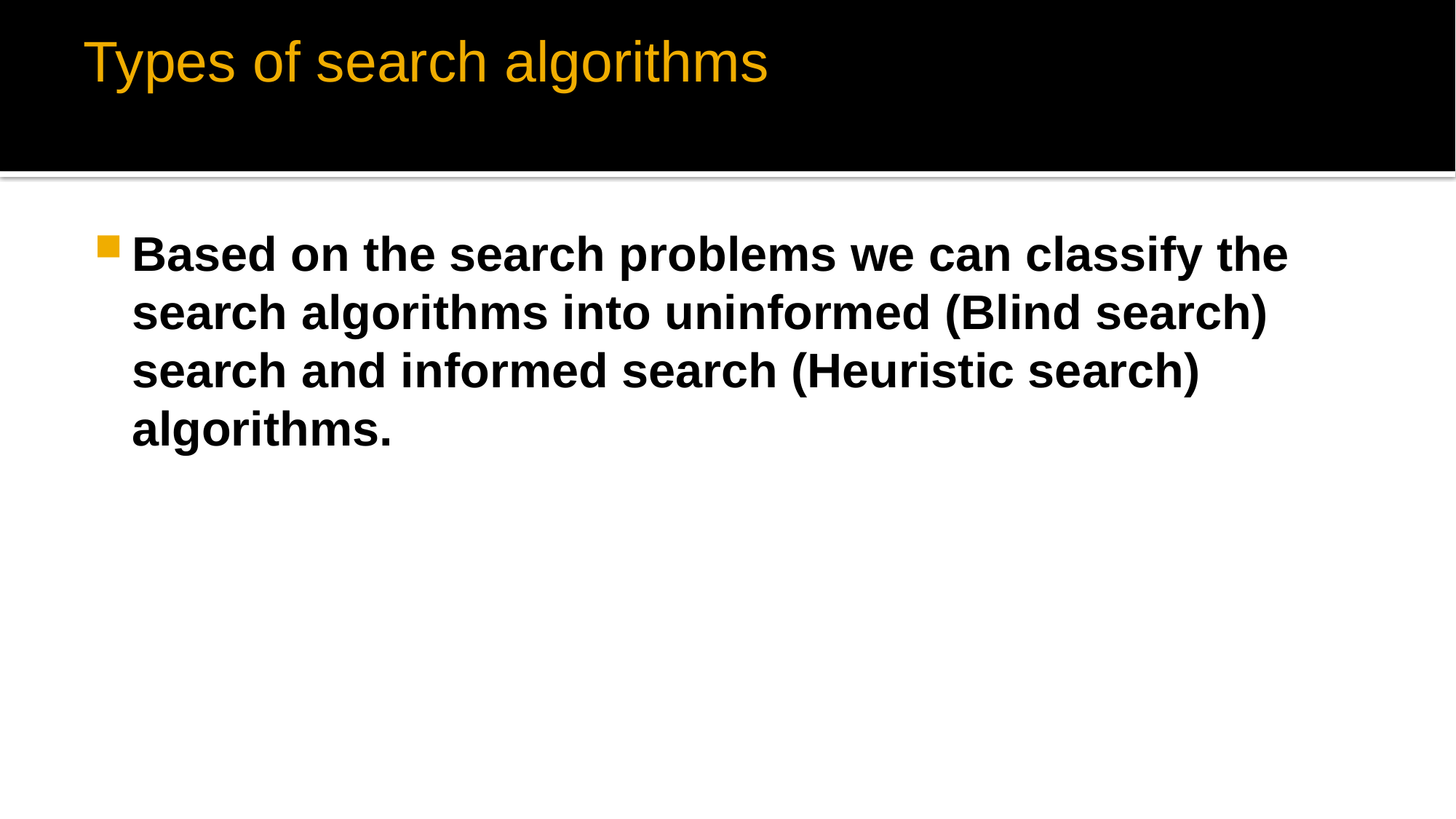

# Types of search algorithms
Based on the search problems we can classify the search algorithms into uninformed (Blind search) search and informed search (Heuristic search) algorithms.